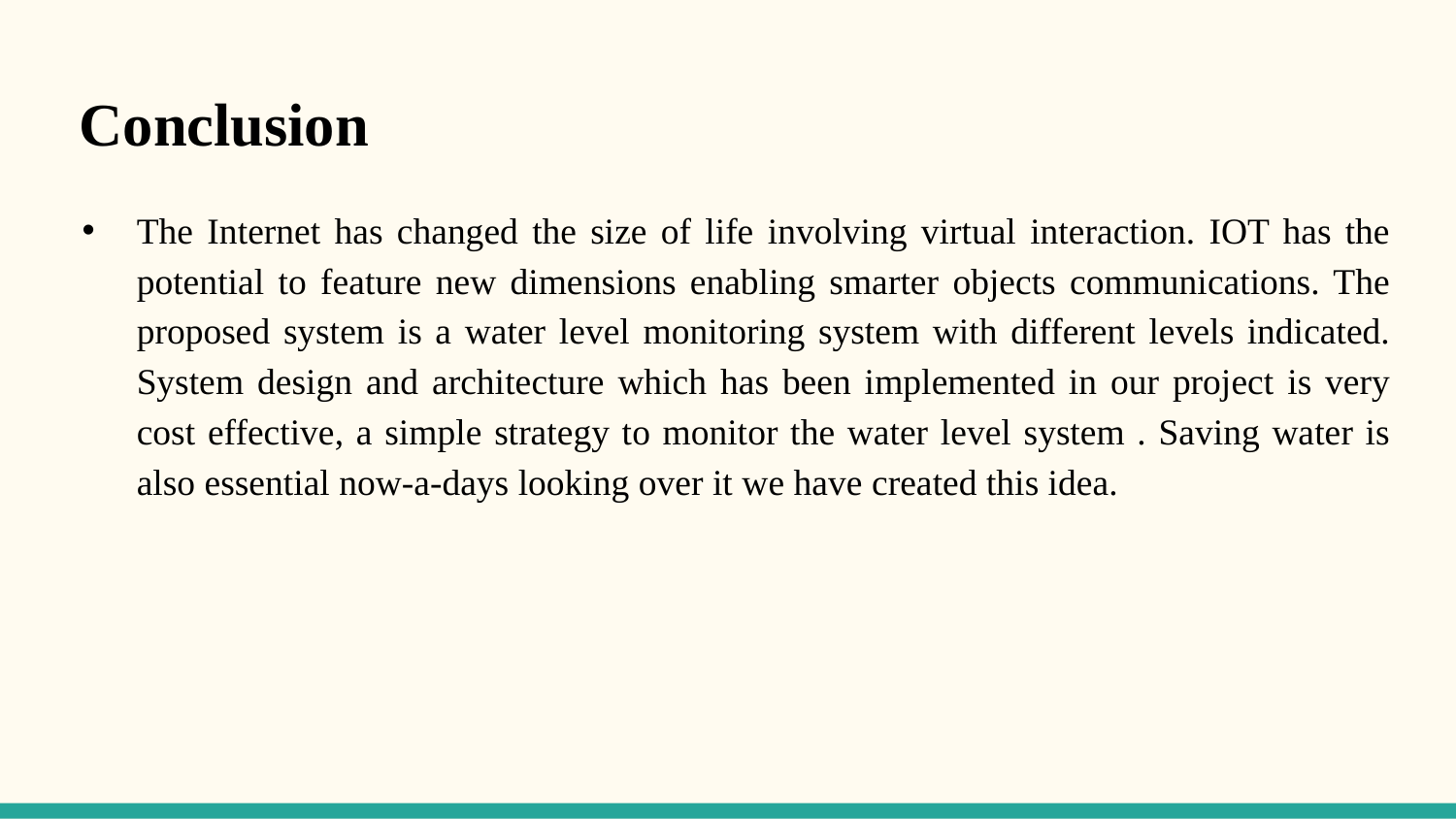

Conclusion
The Internet has changed the size of life involving virtual interaction. IOT has the potential to feature new dimensions enabling smarter objects communications. The proposed system is a water level monitoring system with different levels indicated. System design and architecture which has been implemented in our project is very cost effective, a simple strategy to monitor the water level system . Saving water is also essential now-a-days looking over it we have created this idea.